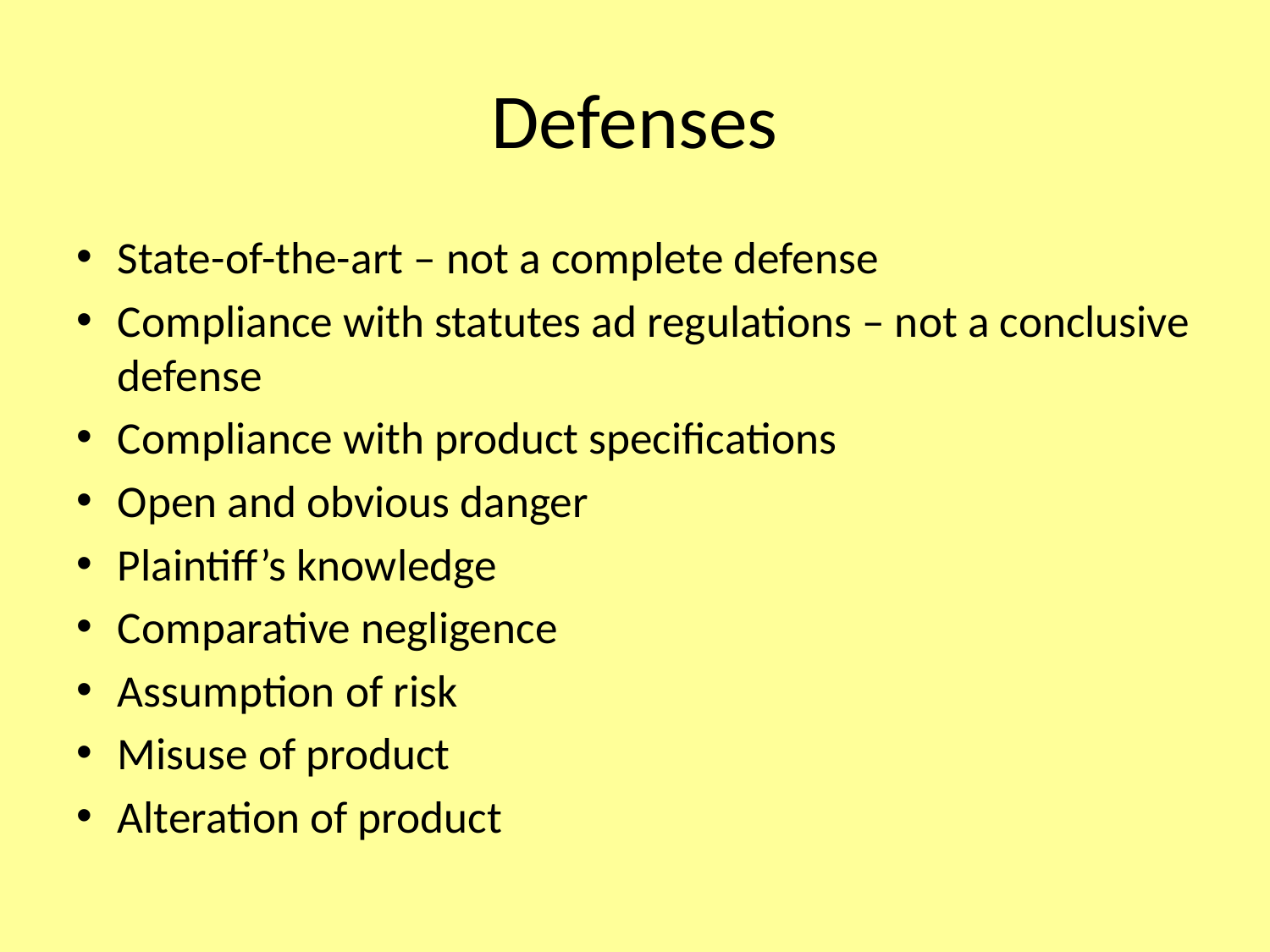

# Defenses
State-of-the-art – not a complete defense
Compliance with statutes ad regulations – not a conclusive defense
Compliance with product specifications
Open and obvious danger
Plaintiff’s knowledge
Comparative negligence
Assumption of risk
Misuse of product
Alteration of product